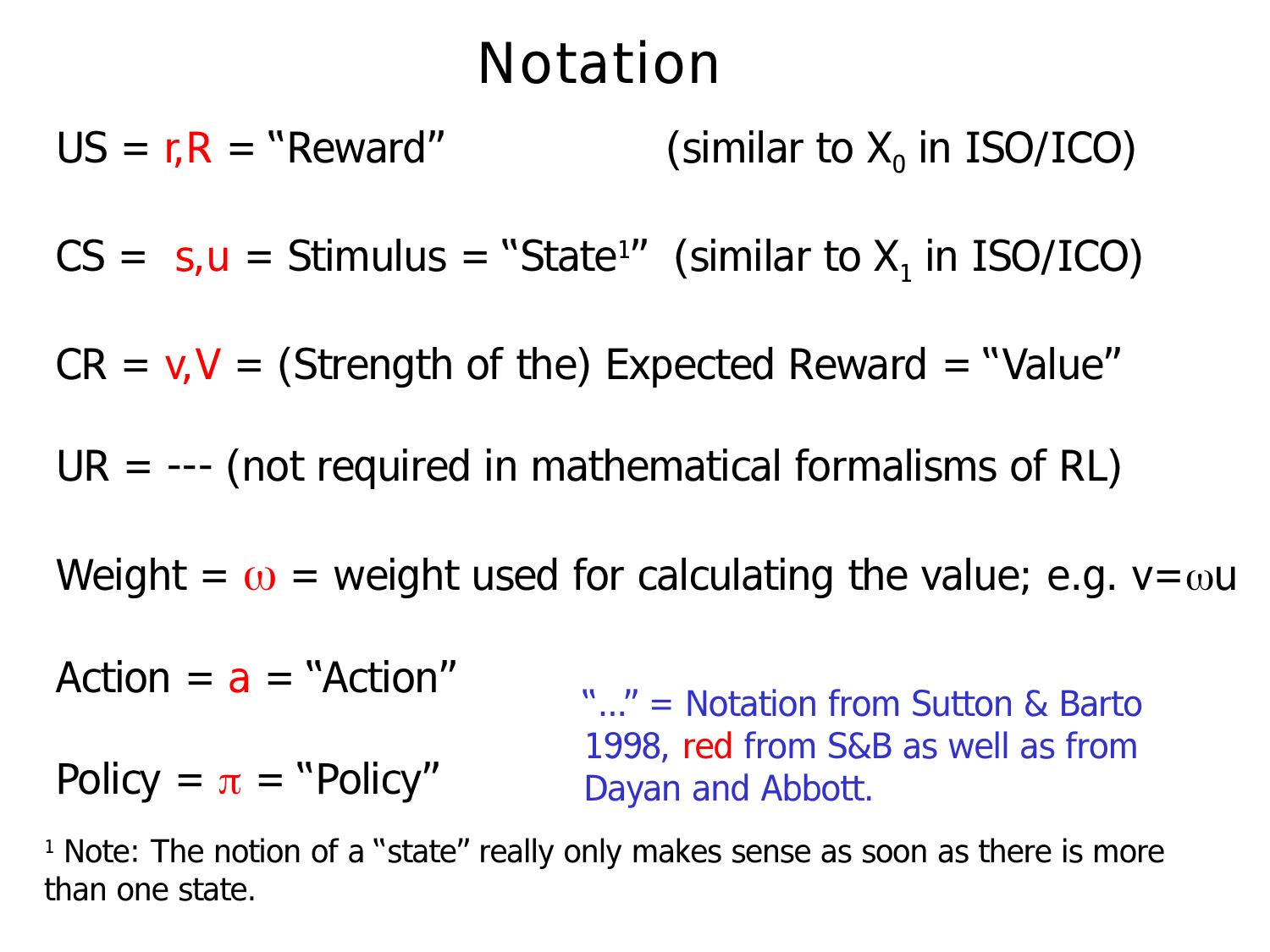

Notation
US = r,R = “Reward”                 (similar to X0 in ISO/ICO)

CS =  s,u = Stimulus = “State1”  (similar to X1 in ISO/ICO)

CR = v,V = (Strength of the) Expected Reward = “Value”

UR = --- (not required in mathematical formalisms of RL)

Weight = ω = weight used for calculating the value; e.g. v=ωu

Action = a = “Action”

Policy = π = “Policy”
“…” = Notation from Sutton & Barto 1998, red from S&B as well as from Dayan and Abbott.
1 Note: The notion of a “state” really only makes sense as soon as there is more than one state.